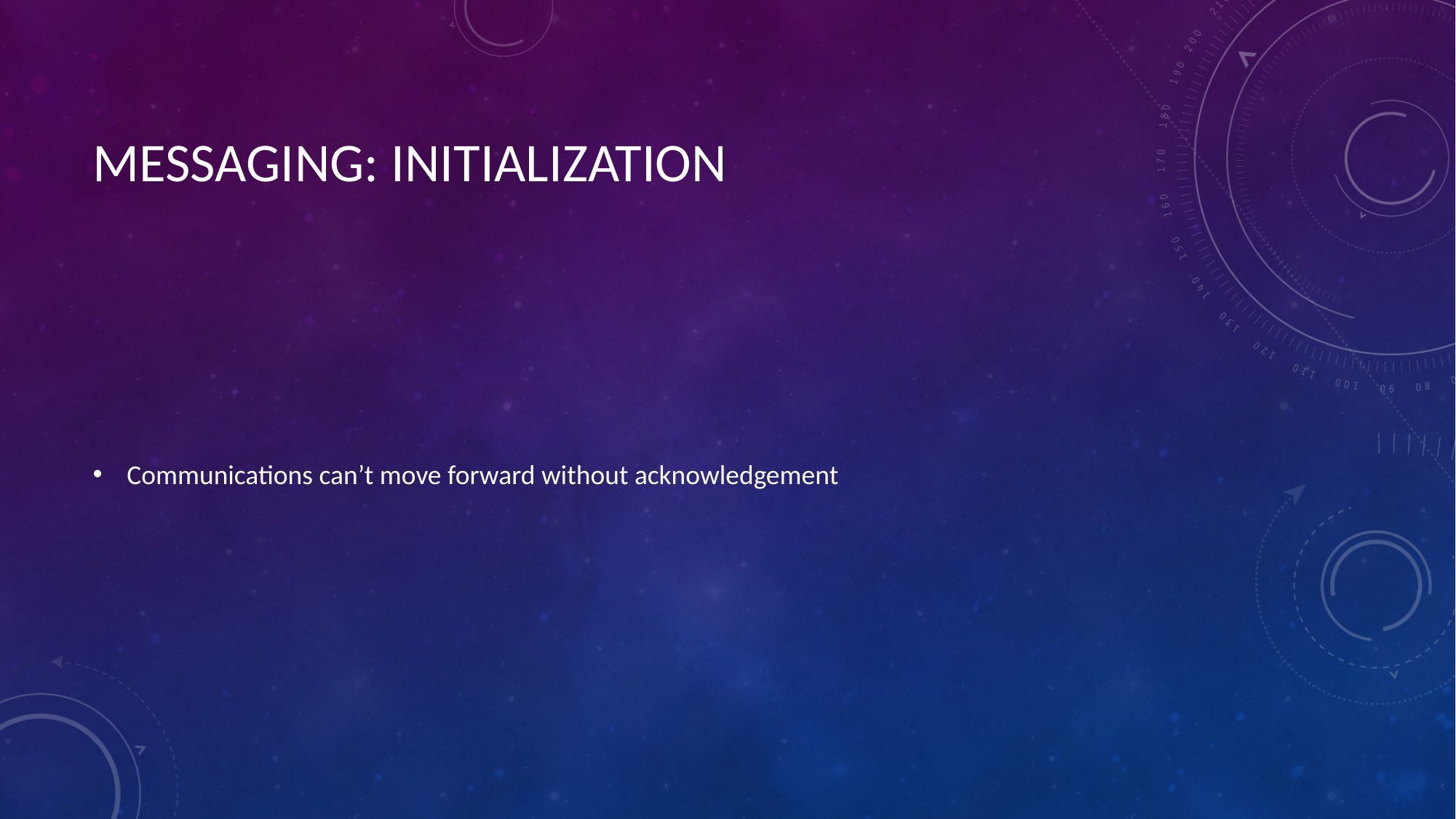

# Messaging: INITIALIZATION
Communications can’t move forward without acknowledgement